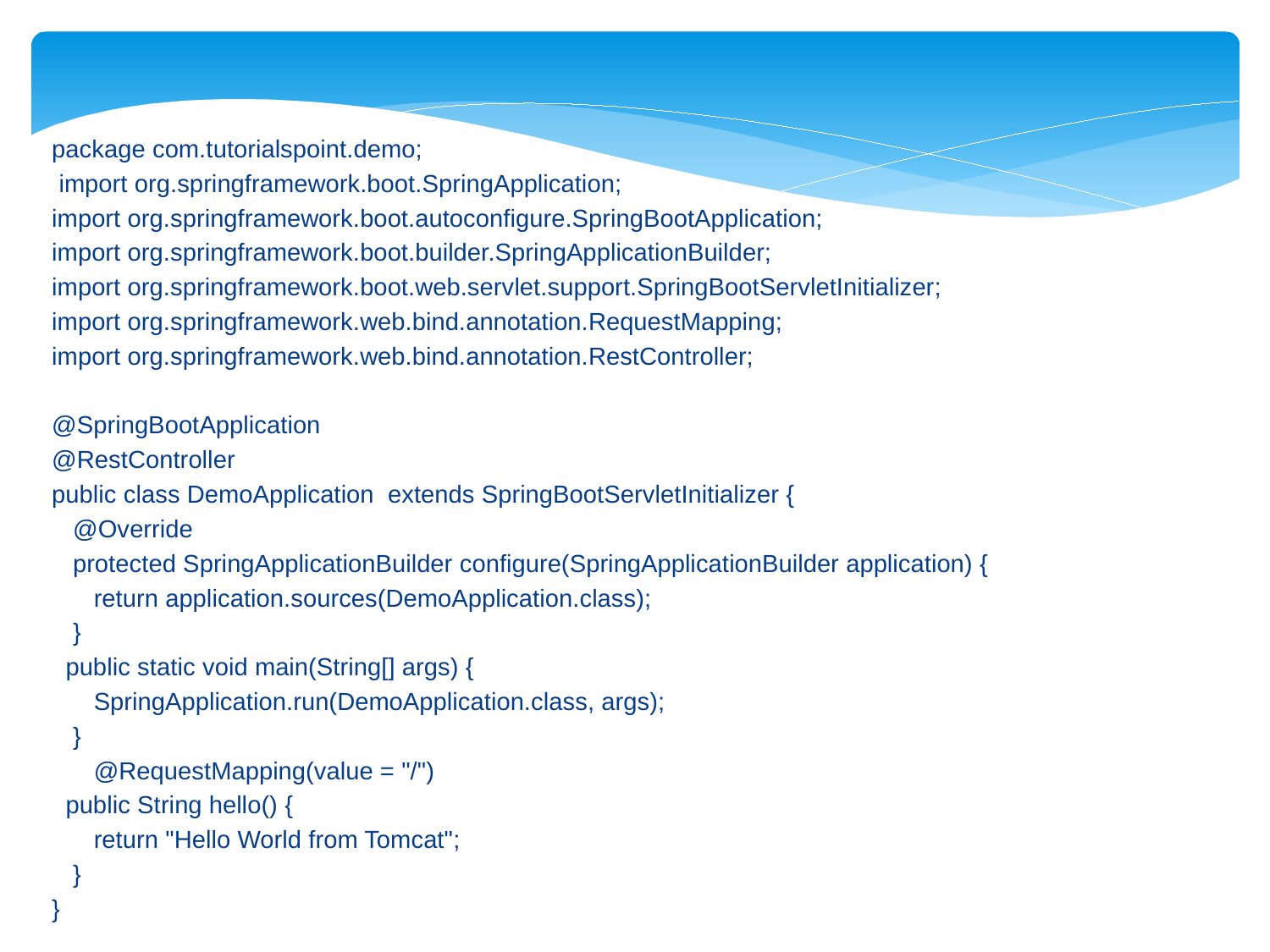

package com.tutorialspoint.demo;
 import org.springframework.boot.SpringApplication;
import org.springframework.boot.autoconfigure.SpringBootApplication;
import org.springframework.boot.builder.SpringApplicationBuilder;
import org.springframework.boot.web.servlet.support.SpringBootServletInitializer;
import org.springframework.web.bind.annotation.RequestMapping;
import org.springframework.web.bind.annotation.RestController;

@SpringBootApplication
@RestController
public class DemoApplication  extends SpringBootServletInitializer {
   @Override
   protected SpringApplicationBuilder configure(SpringApplicationBuilder application) {
      return application.sources(DemoApplication.class);
   }
  public static void main(String[] args) {
      SpringApplication.run(DemoApplication.class, args);
   }
      @RequestMapping(value = "/")
  public String hello() {
      return "Hello World from Tomcat";
   }
}